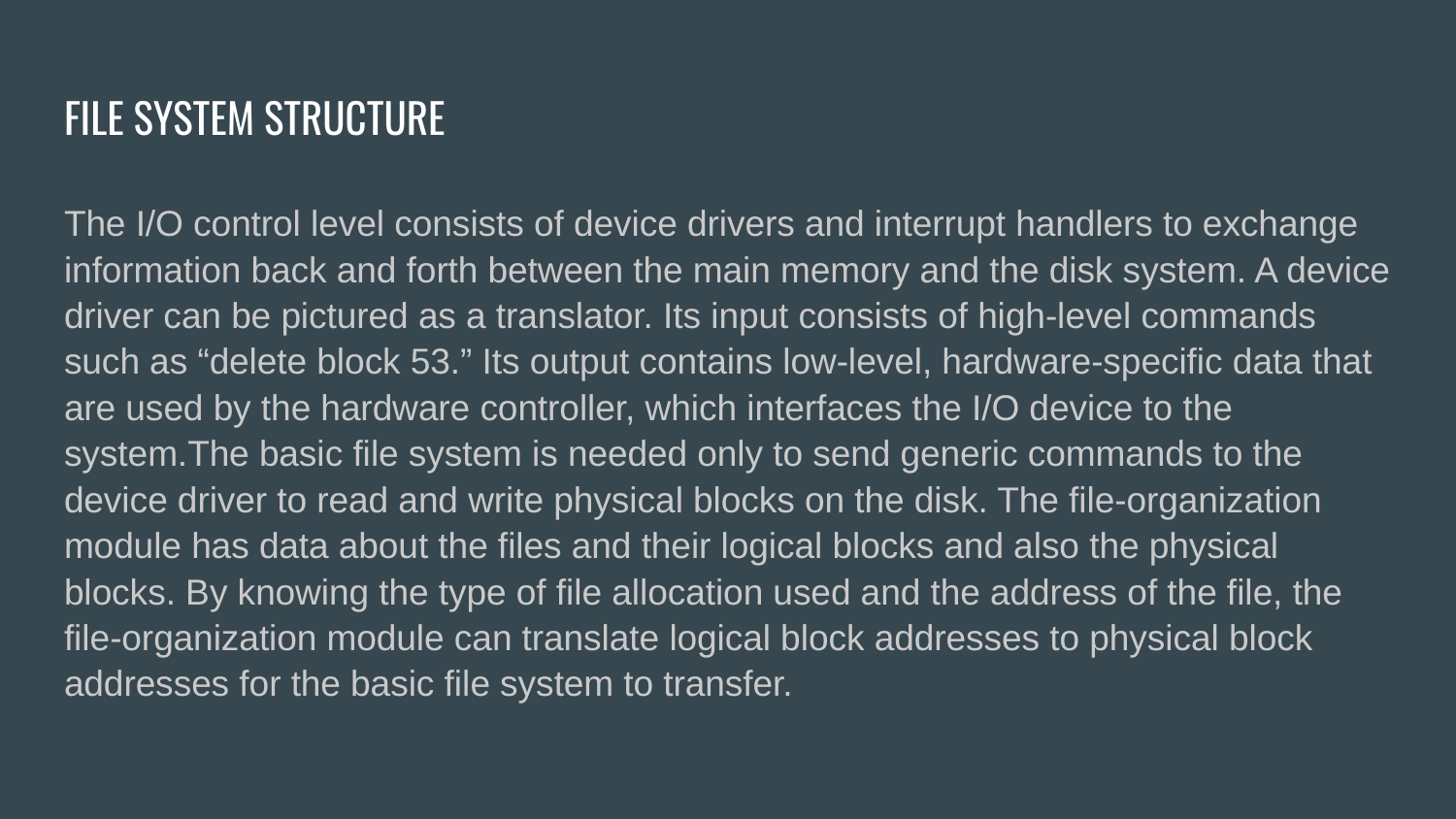

# FILE SYSTEM STRUCTURE

The I/O control level consists of device drivers and interrupt handlers to exchange information back and forth between the main memory and the disk system. A device driver can be pictured as a translator. Its input consists of high-level commands such as “delete block 53.” Its output contains low-level, hardware-specific data that are used by the hardware controller, which interfaces the I/O device to the system.The basic file system is needed only to send generic commands to the device driver to read and write physical blocks on the disk. The file-organization module has data about the files and their logical blocks and also the physical blocks. By knowing the type of file allocation used and the address of the file, the file-organization module can translate logical block addresses to physical block addresses for the basic file system to transfer.